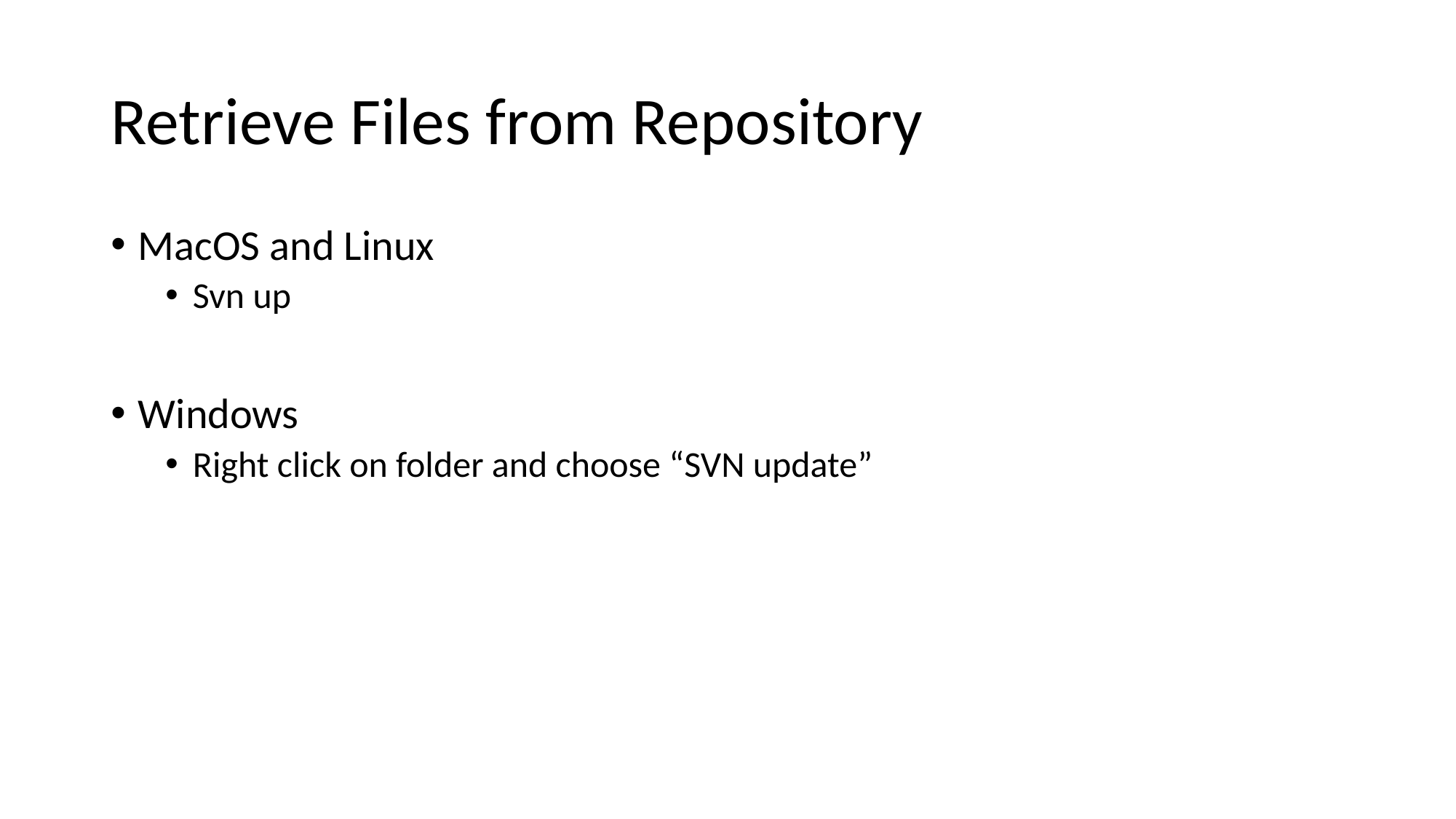

# Retrieve Files from Repository
MacOS and Linux
Svn up

Windows
Right click on folder and choose “SVN update”